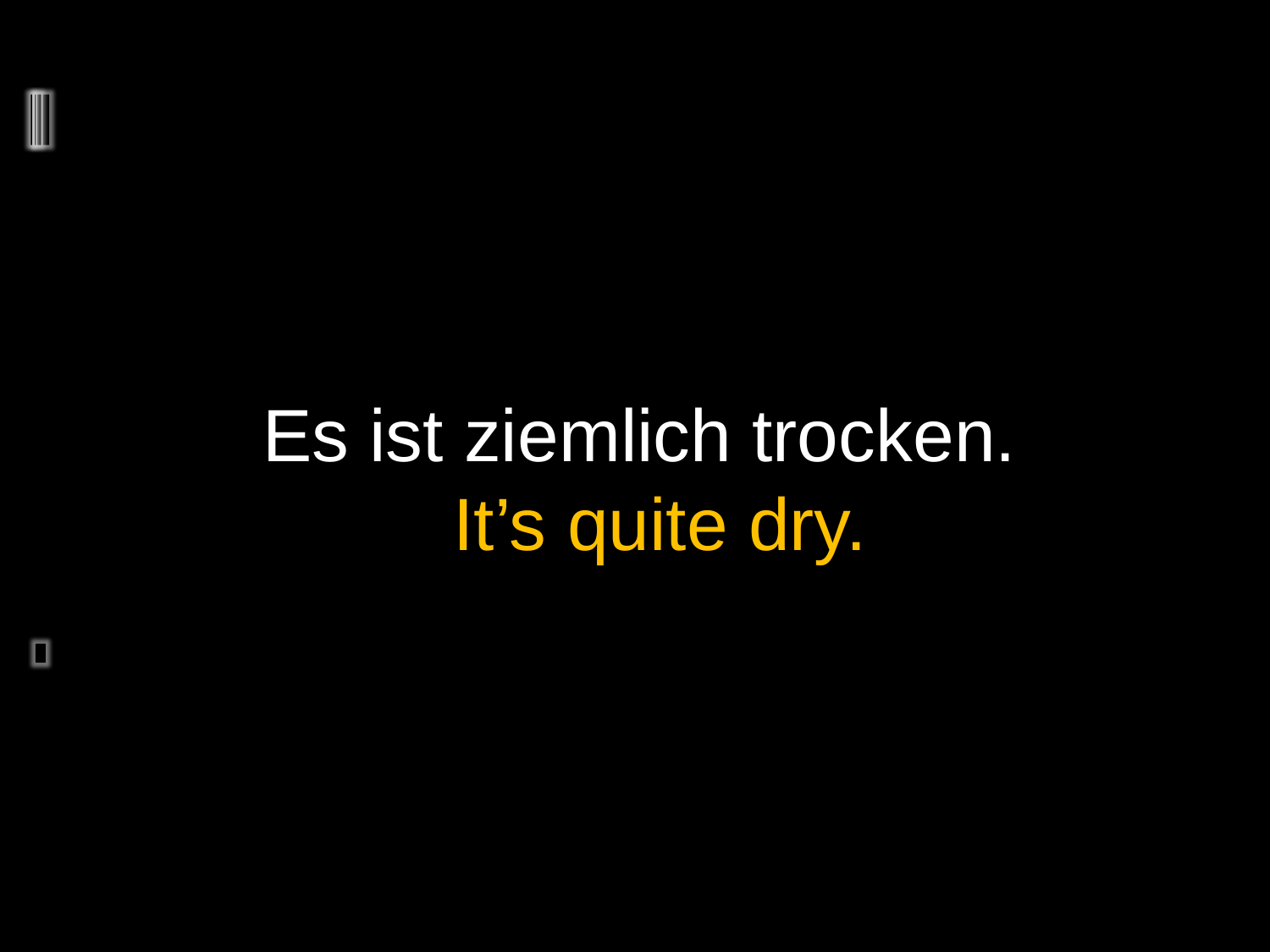

Es ist ziemlich trocken.
  It’s quite dry.
	2